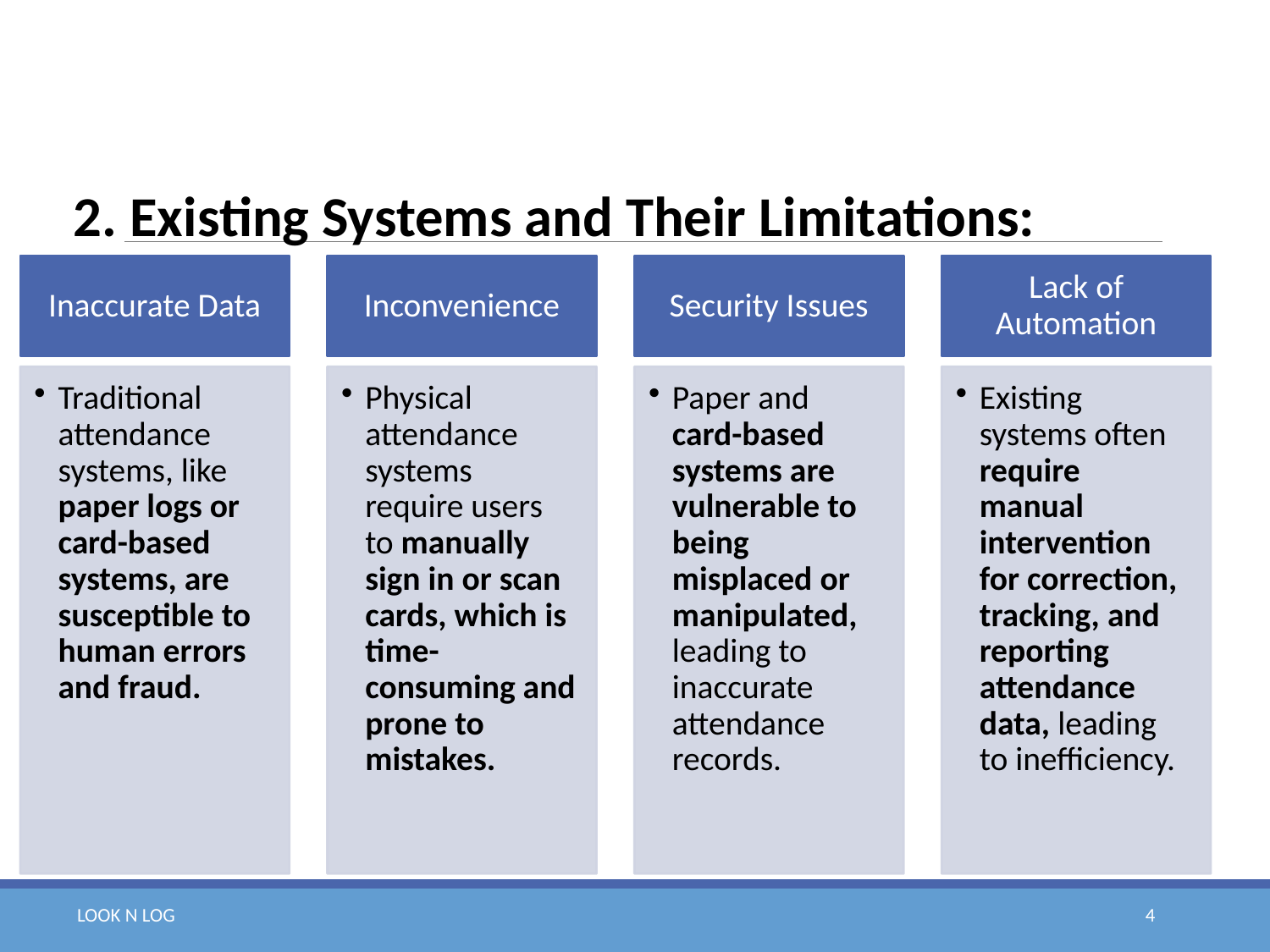

2. Existing Systems and Their Limitations:
Inaccurate Data
Traditional attendance systems, like paper logs or card-based systems, are susceptible to human errors and fraud.
Inconvenience
Physical attendance systems require users to manually sign in or scan cards, which is time-consuming and prone to mistakes.
Security Issues
Paper and card-based systems are vulnerable to being misplaced or manipulated, leading to inaccurate attendance records.
Lack of Automation
Existing systems often require manual intervention for correction, tracking, and reporting attendance data, leading to inefficiency.
LOOK N LOG
4